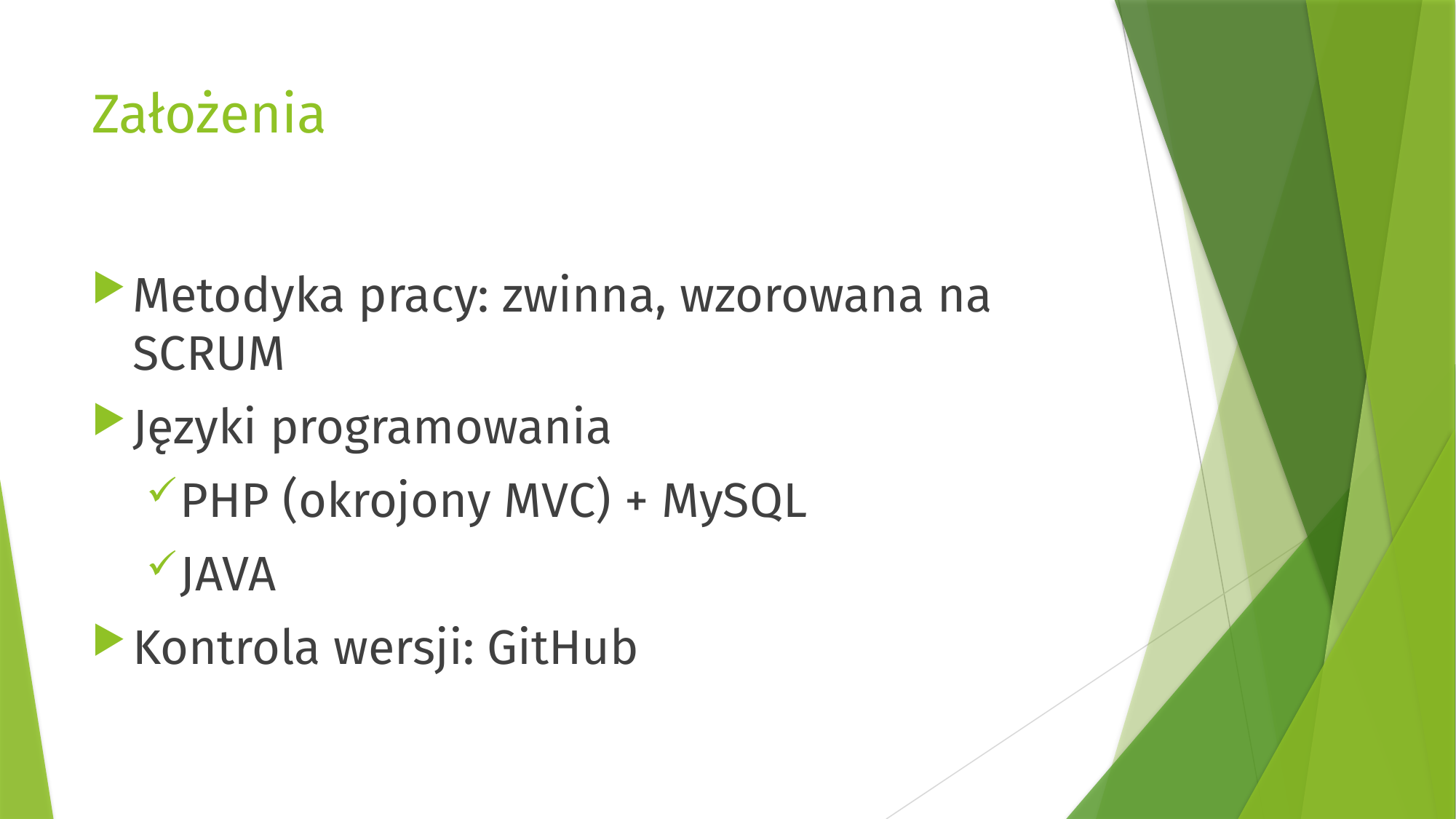

# Założenia
Metodyka pracy: zwinna, wzorowana na SCRUM
Języki programowania
PHP (okrojony MVC) + MySQL
JAVA
Kontrola wersji: GitHub